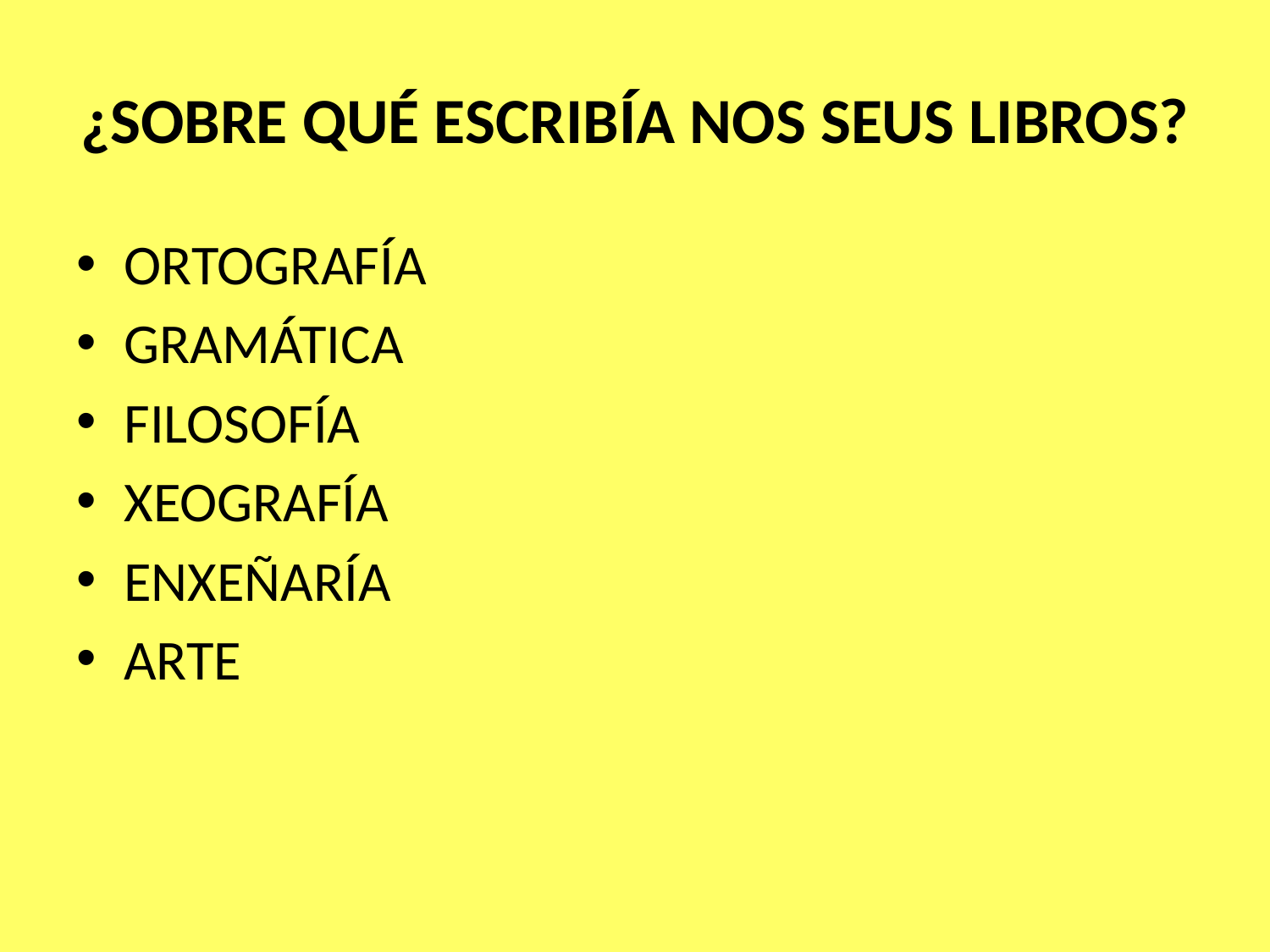

# ¿SOBRE QUÉ ESCRIBÍA NOS SEUS LIBROS?
ORTOGRAFÍA
GRAMÁTICA
FILOSOFÍA
XEOGRAFÍA
ENXEÑARÍA
ARTE